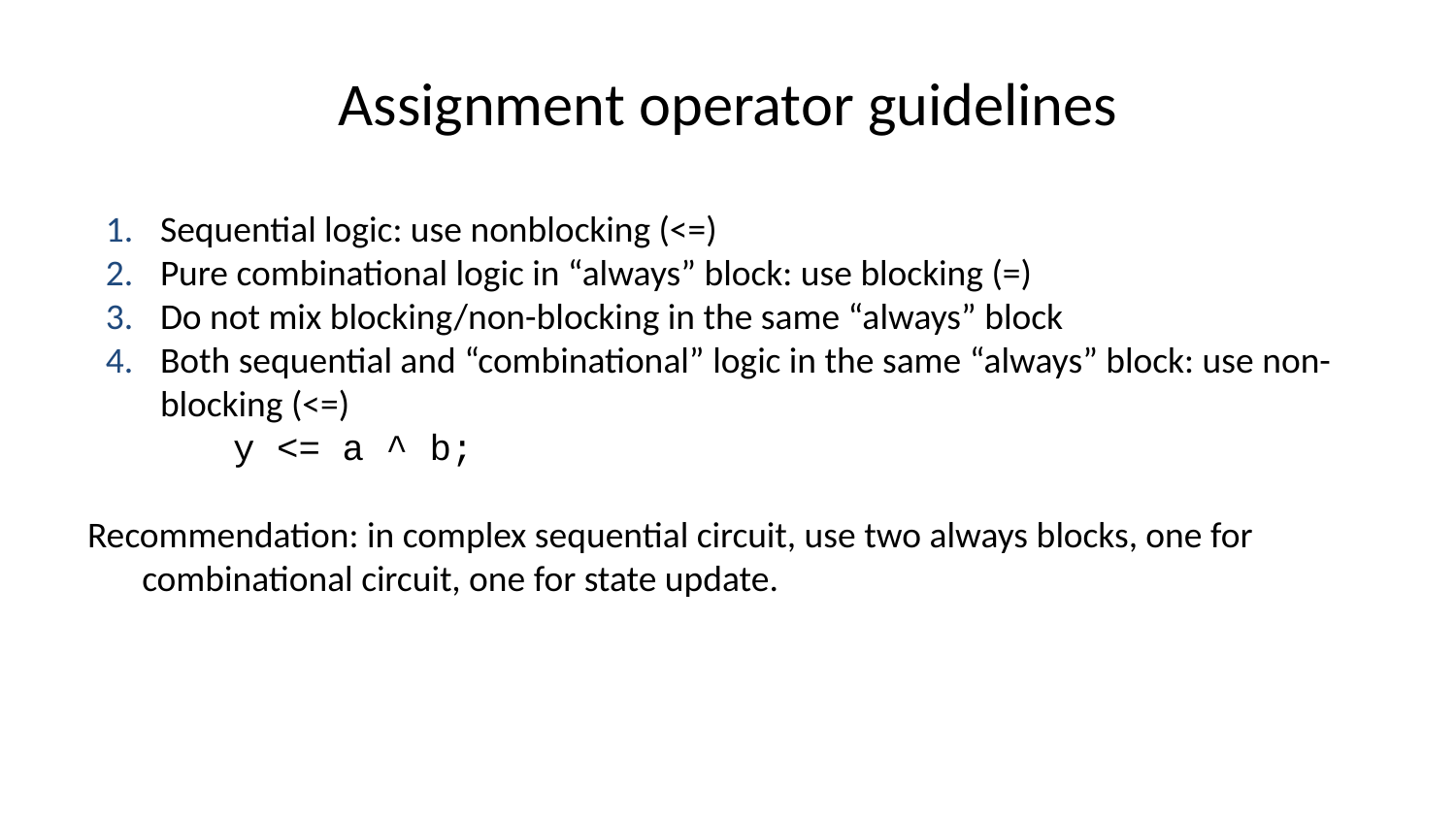

# Assignment operator guidelines
Sequential logic: use nonblocking (<=)
Pure combinational logic in “always” block: use blocking (=)
Do not mix blocking/non-blocking in the same “always” block
Both sequential and “combinational” logic in the same “always” block: use non-blocking (<=)
y <= a ^ b;

Recommendation: in complex sequential circuit, use two always blocks, one for combinational circuit, one for state update.